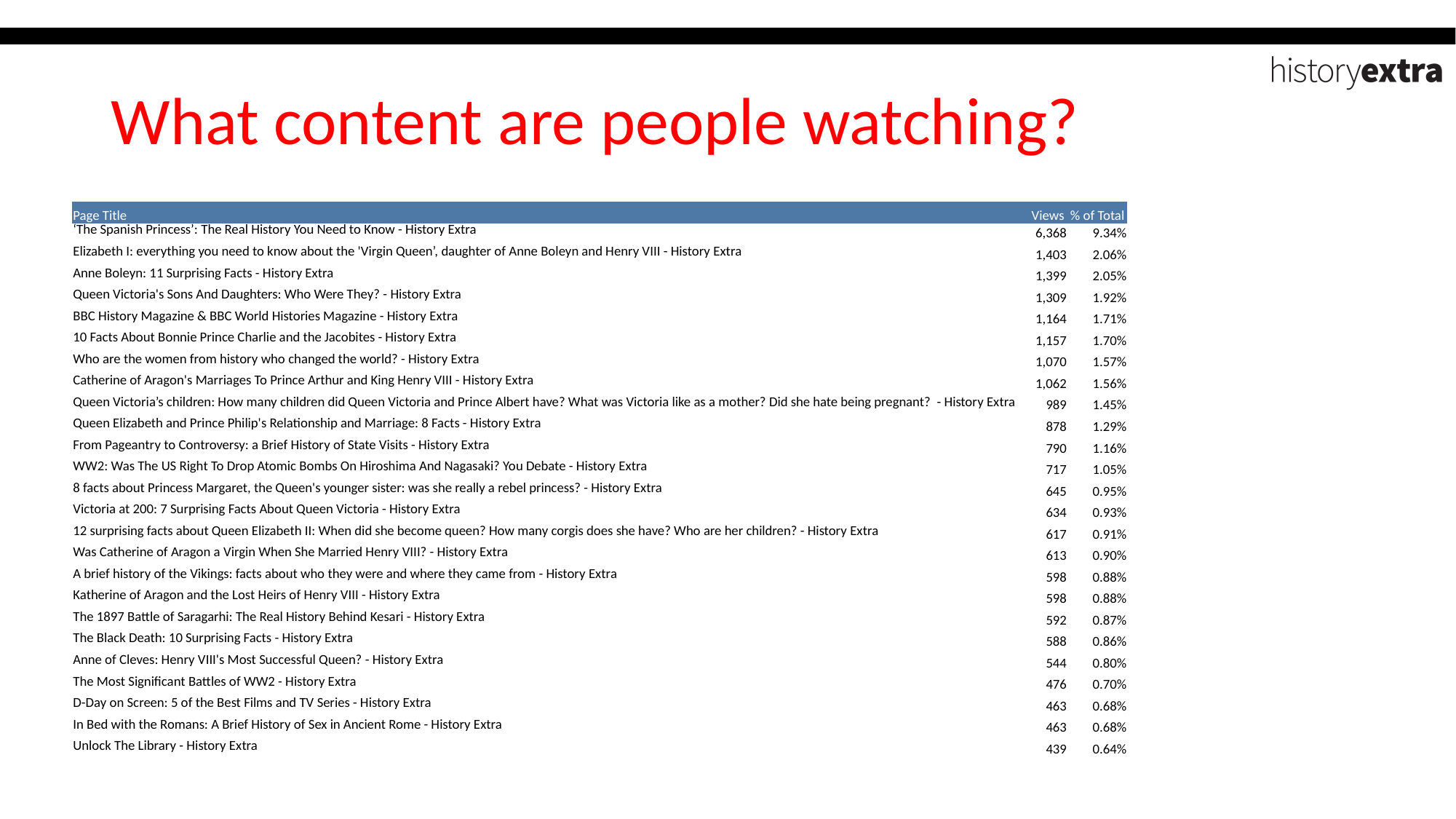

# What content are people watching?
| Page Title | Views | % of Total |
| --- | --- | --- |
| ‘The Spanish Princess’: The Real History You Need to Know - History Extra | 6,368 | 9.34% |
| Elizabeth I: everything you need to know about the 'Virgin Queen’, daughter of Anne Boleyn and Henry VIII - History Extra | 1,403 | 2.06% |
| Anne Boleyn: 11 Surprising Facts - History Extra | 1,399 | 2.05% |
| Queen Victoria's Sons And Daughters: Who Were They? - History Extra | 1,309 | 1.92% |
| BBC History Magazine & BBC World Histories Magazine - History Extra | 1,164 | 1.71% |
| 10 Facts About Bonnie Prince Charlie and the Jacobites - History Extra | 1,157 | 1.70% |
| Who are the women from history who changed the world? - History Extra | 1,070 | 1.57% |
| Catherine of Aragon's Marriages To Prince Arthur and King Henry VIII - History Extra | 1,062 | 1.56% |
| Queen Victoria’s children: How many children did Queen Victoria and Prince Albert have? What was Victoria like as a mother? Did she hate being pregnant? - History Extra | 989 | 1.45% |
| Queen Elizabeth and Prince Philip's Relationship and Marriage: 8 Facts - History Extra | 878 | 1.29% |
| From Pageantry to Controversy: a Brief History of State Visits - History Extra | 790 | 1.16% |
| WW2: Was The US Right To Drop Atomic Bombs On Hiroshima And Nagasaki? You Debate - History Extra | 717 | 1.05% |
| 8 facts about Princess Margaret, the Queen's younger sister: was she really a rebel princess? - History Extra | 645 | 0.95% |
| Victoria at 200: 7 Surprising Facts About Queen Victoria - History Extra | 634 | 0.93% |
| 12 surprising facts about Queen Elizabeth II: When did she become queen? How many corgis does she have? Who are her children? - History Extra | 617 | 0.91% |
| Was Catherine of Aragon a Virgin When She Married Henry VIII? - History Extra | 613 | 0.90% |
| A brief history of the Vikings: facts about who they were and where they came from - History Extra | 598 | 0.88% |
| Katherine of Aragon and the Lost Heirs of Henry VIII - History Extra | 598 | 0.88% |
| The 1897 Battle of Saragarhi: The Real History Behind Kesari - History Extra | 592 | 0.87% |
| The Black Death: 10 Surprising Facts - History Extra | 588 | 0.86% |
| Anne of Cleves: Henry VIII's Most Successful Queen? - History Extra | 544 | 0.80% |
| The Most Significant Battles of WW2 - History Extra | 476 | 0.70% |
| D-Day on Screen: 5 of the Best Films and TV Series - History Extra | 463 | 0.68% |
| In Bed with the Romans: A Brief History of Sex in Ancient Rome - History Extra | 463 | 0.68% |
| Unlock The Library - History Extra | 439 | 0.64% |